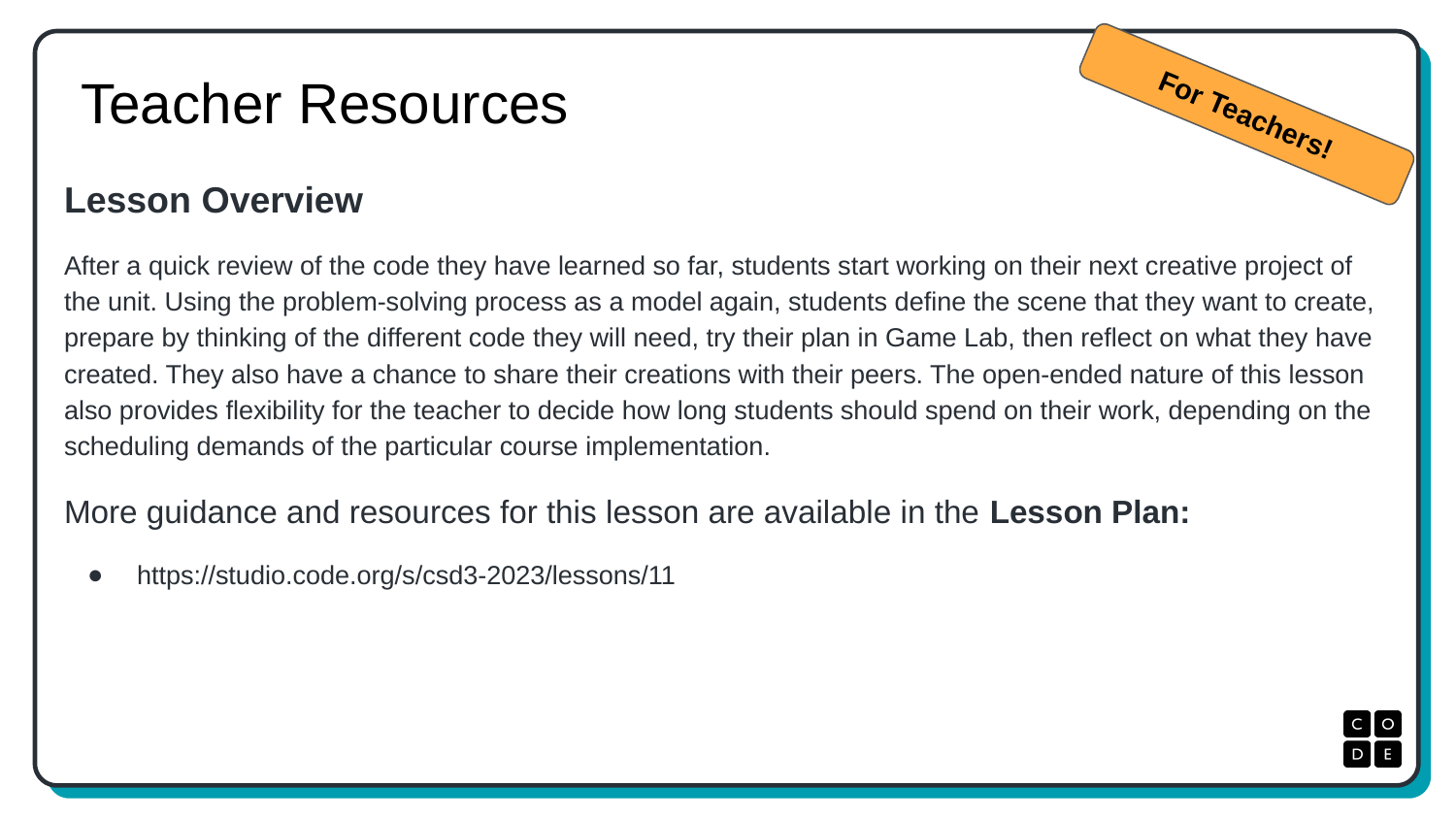

# Teacher Resources
For Teachers!
Lesson Overview
After a quick review of the code they have learned so far, students start working on their next creative project of the unit. Using the problem-solving process as a model again, students define the scene that they want to create, prepare by thinking of the different code they will need, try their plan in Game Lab, then reflect on what they have created. They also have a chance to share their creations with their peers. The open-ended nature of this lesson also provides flexibility for the teacher to decide how long students should spend on their work, depending on the scheduling demands of the particular course implementation.
More guidance and resources for this lesson are available in the Lesson Plan:
https://studio.code.org/s/csd3-2023/lessons/11